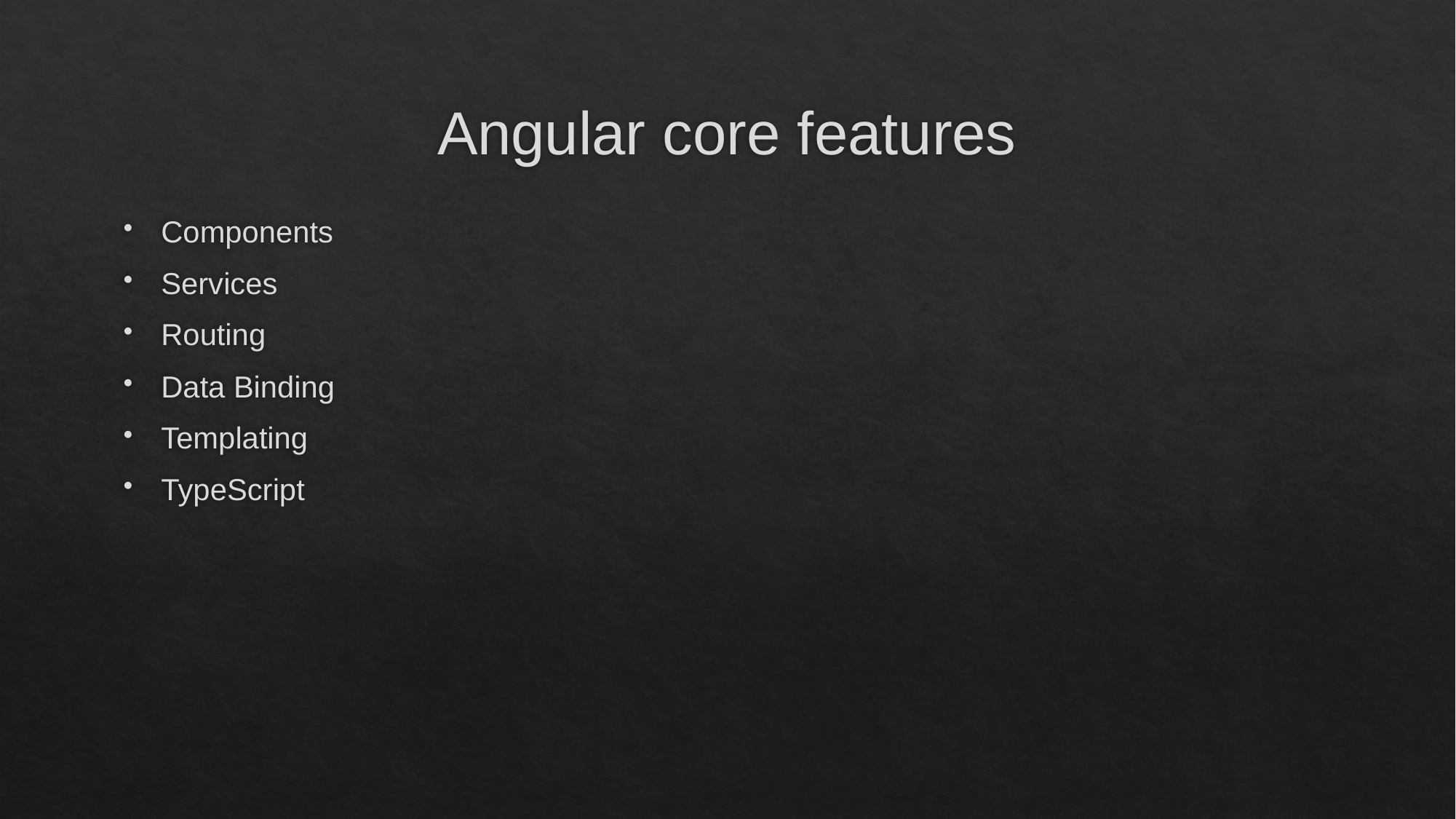

# Angular core features
Components
Services
Routing
Data Binding
Templating
TypeScript